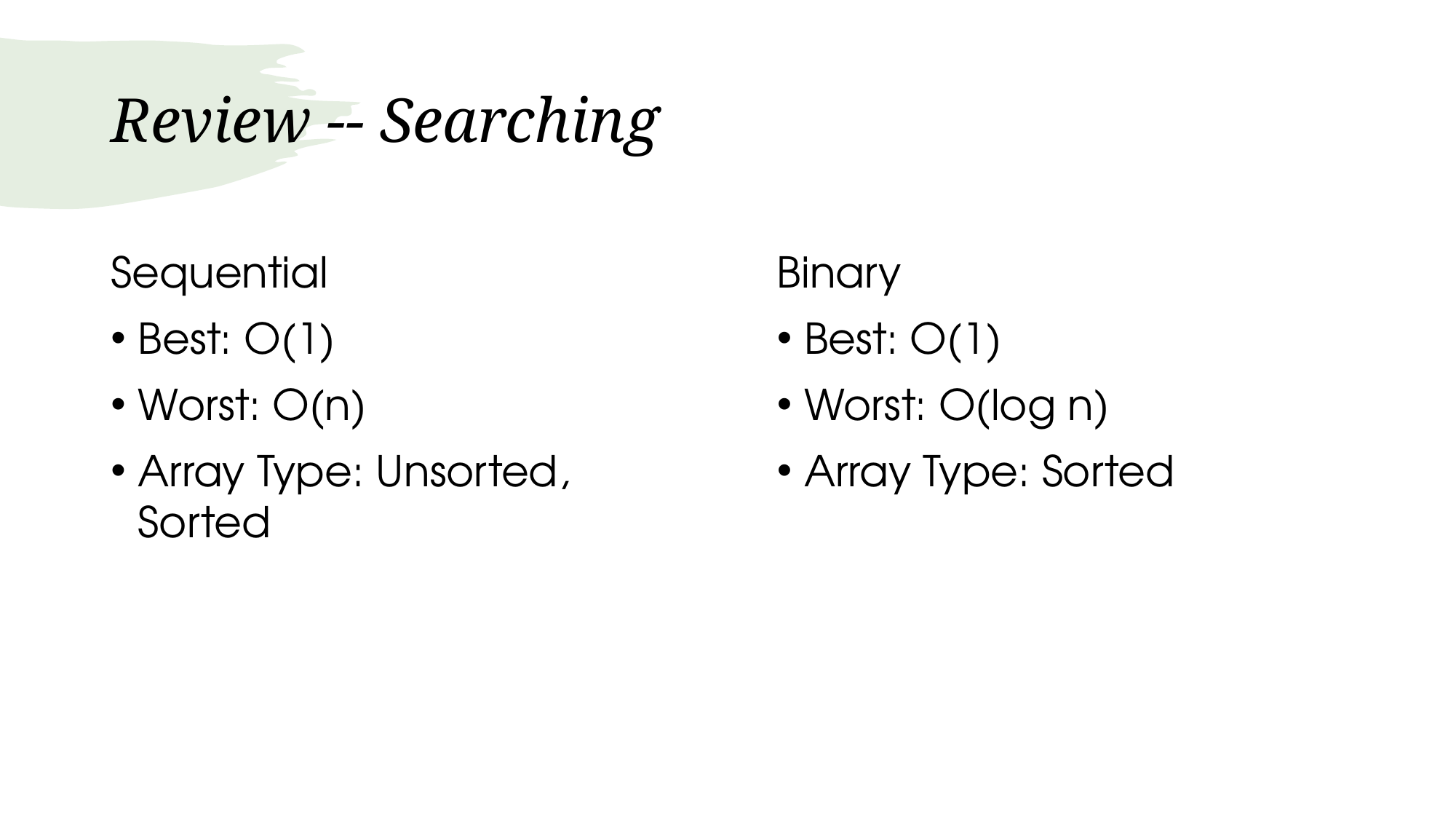

# Review -- Searching
Sequential
Best: O(1)
Worst: O(n)
Array Type: Unsorted, Sorted
Binary
Best: O(1)
Worst: O(log n)
Array Type: Sorted